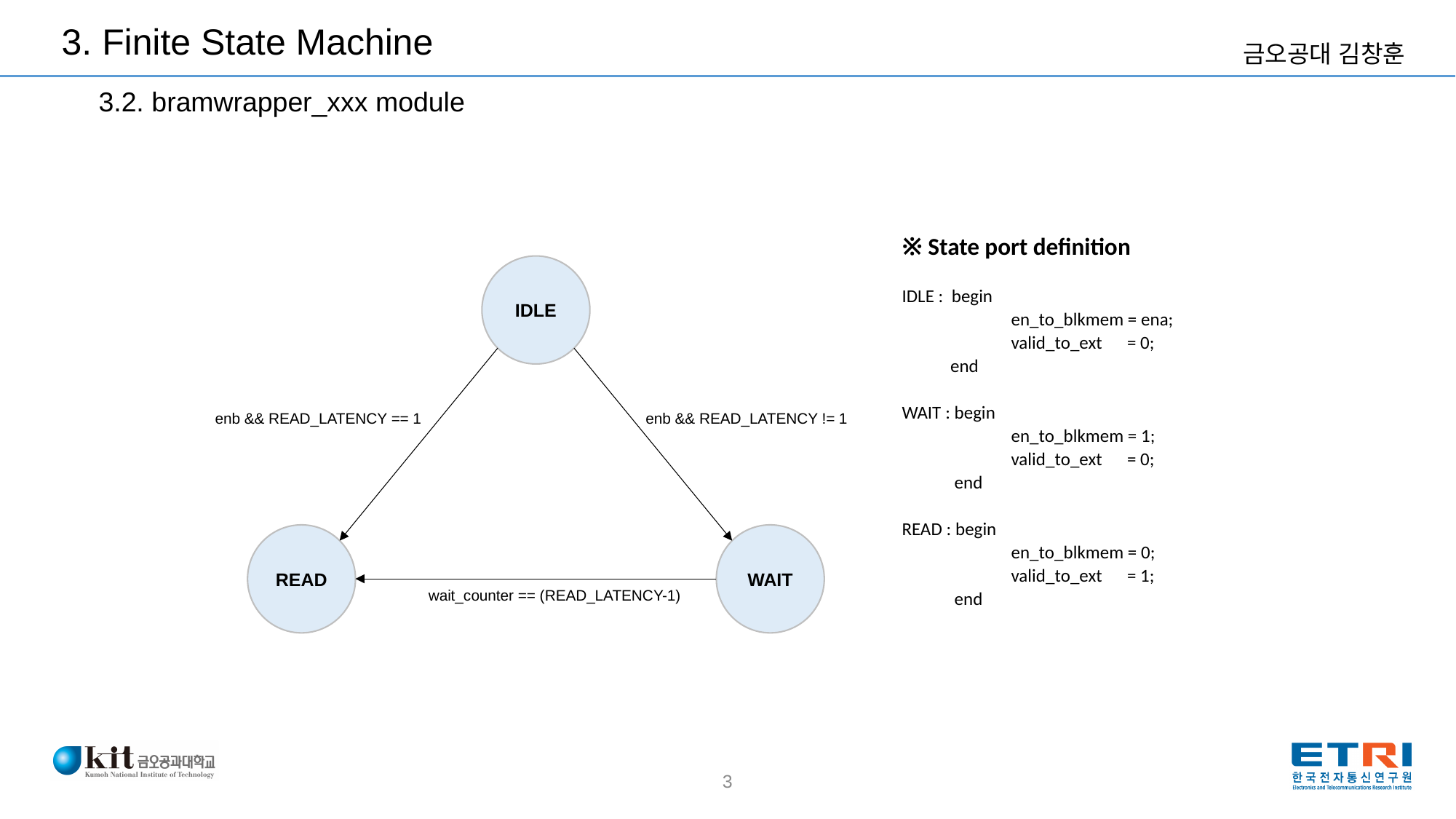

# 3. Finite State Machine
3.2. bramwrapper_xxx module
※ State port definition

IDLE :  begin
				en_to_blkmem = ena;
				valid_to_ext      = 0;
	     end

WAIT : begin
				en_to_blkmem = 1;
				valid_to_ext      = 0;
	      end

READ : begin
				en_to_blkmem = 0;
				valid_to_ext      = 1;
 	      end

IDLE
enb && READ_LATENCY == 1
enb && READ_LATENCY != 1
READ
WAIT
wait_counter == (READ_LATENCY-1)
3